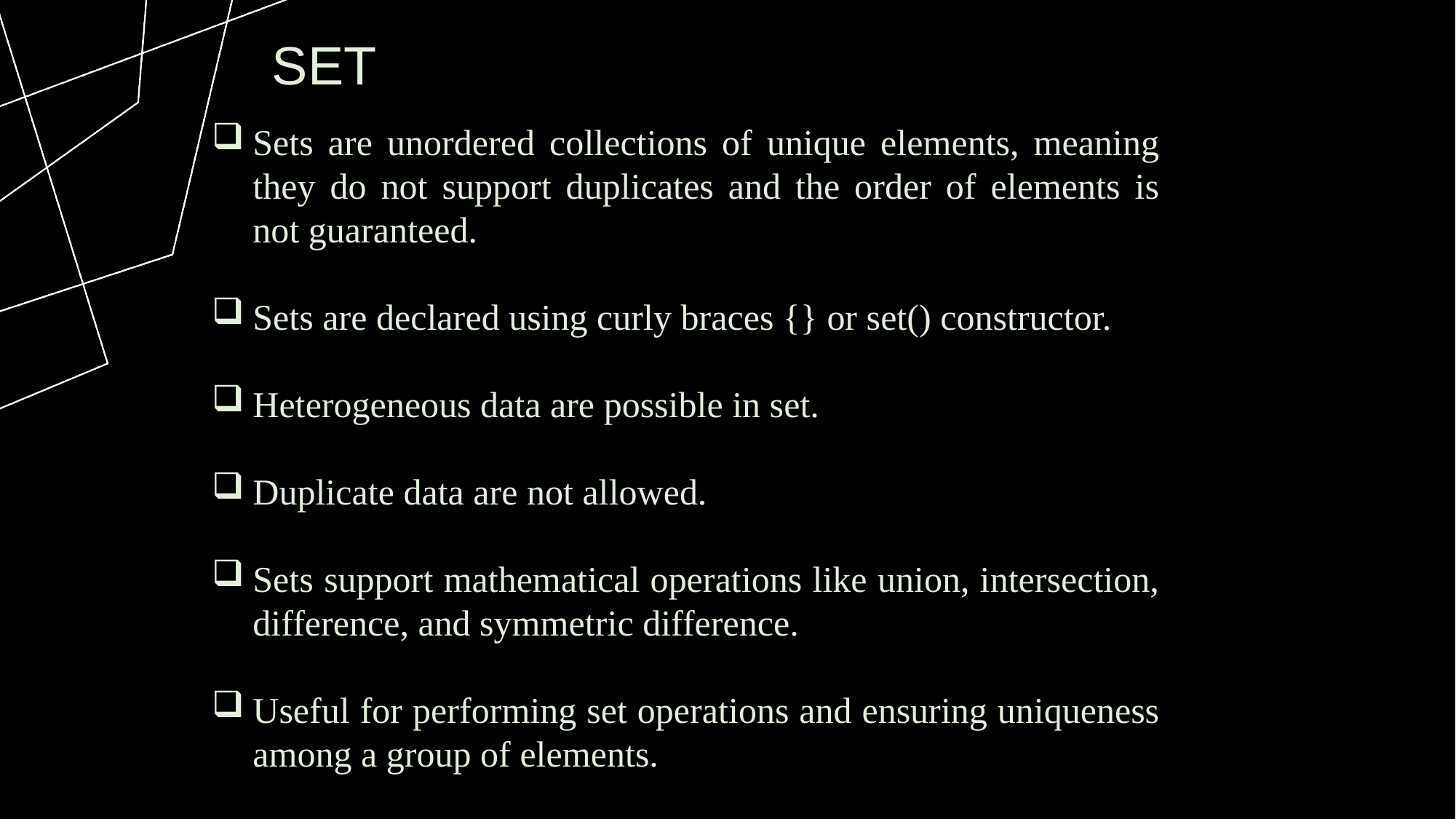

# SET
Sets are unordered collections of unique elements, meaning they do not support duplicates and the order of elements is not guaranteed.

Sets are declared using curly braces {} or set() constructor.

Heterogeneous data are possible in set.

Duplicate data are not allowed.

Sets support mathematical operations like union, intersection, difference, and symmetric difference.

Useful for performing set operations and ensuring uniqueness among a group of elements.